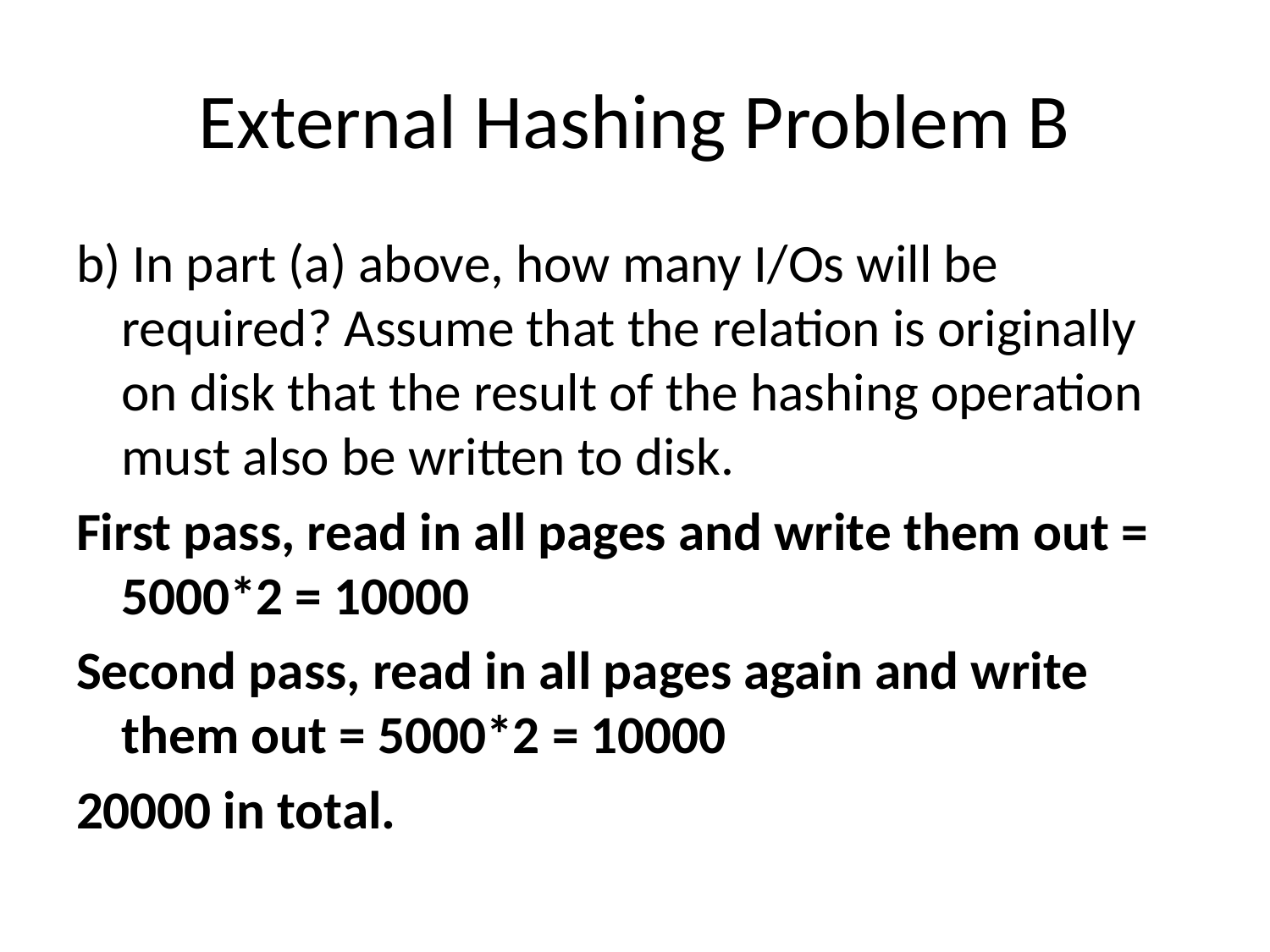

# External Hashing Problem B
b) In part (a) above, how many I/Os will be required? Assume that the relation is originally on disk that the result of the hashing operation must also be written to disk.
First pass, read in all pages and write them out = 5000*2 = 10000
Second pass, read in all pages again and write them out = 5000*2 = 10000
20000 in total.